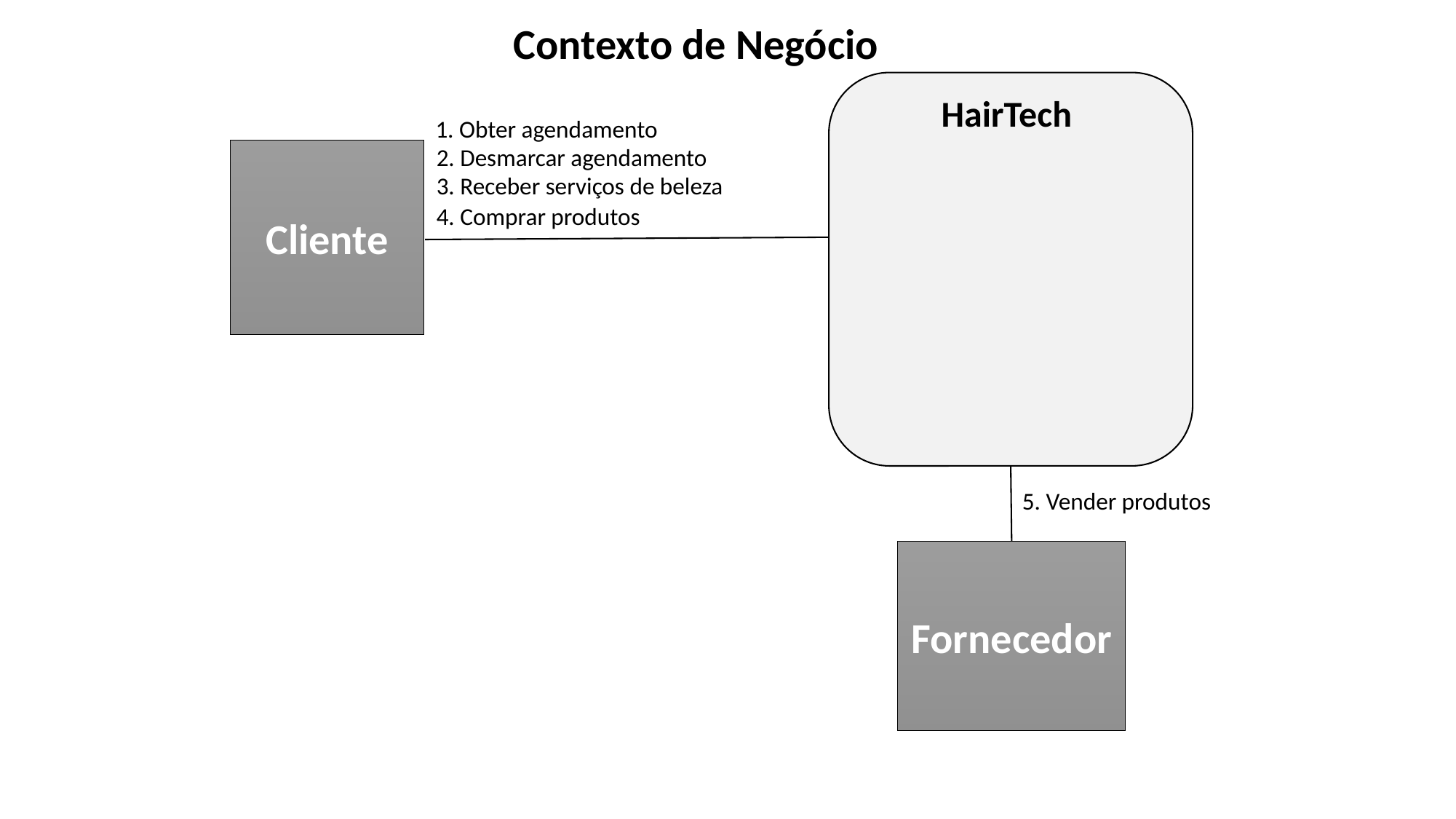

# Contexto de Negócio

HairTech
1. Obter agendamento
2. Desmarcar agendamento
Cliente
3. Receber serviços de beleza
4. Comprar produtos
5. Vender produtos
Fornecedor